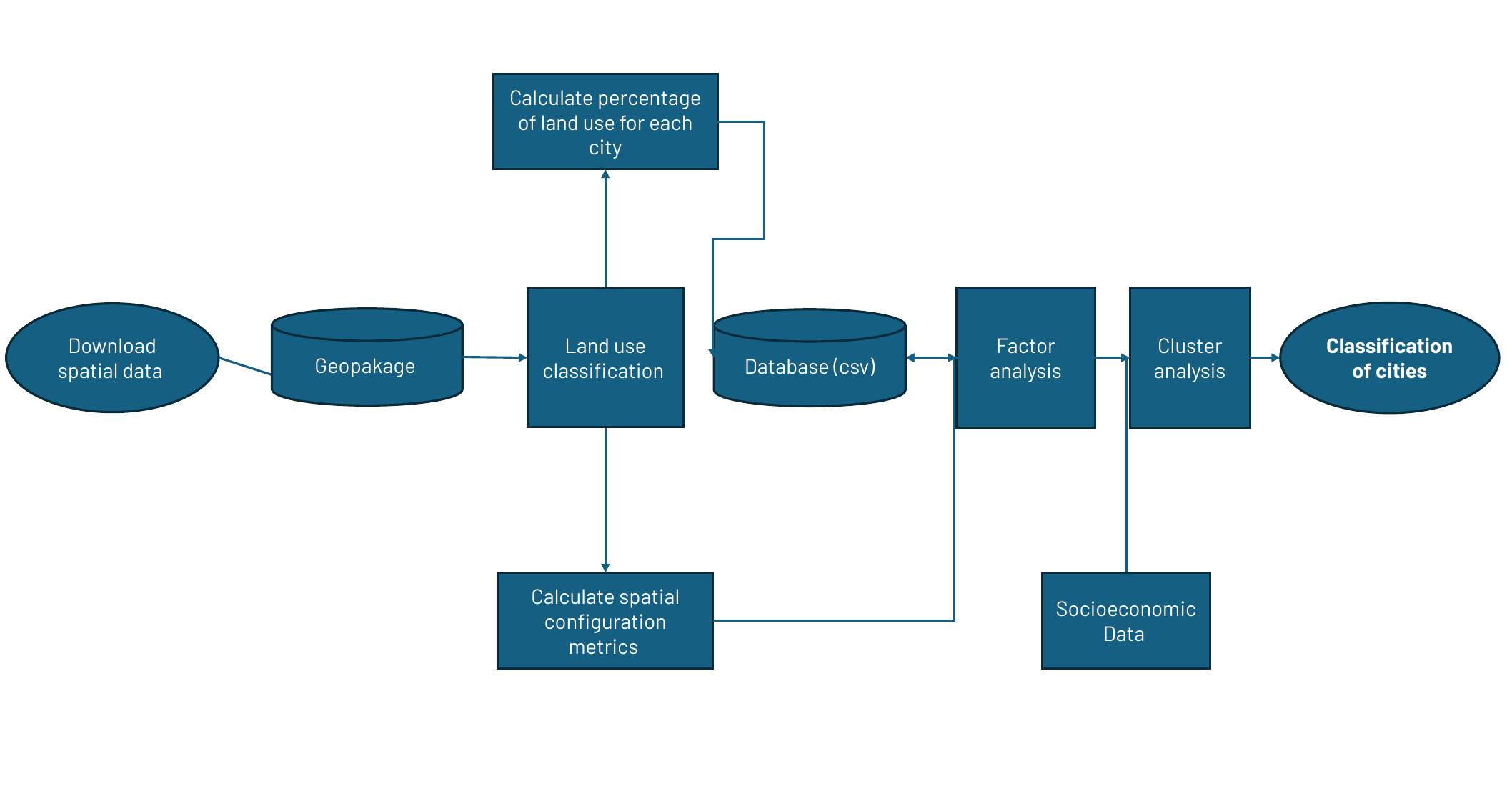

Calculate percentage of land use for each city
Factor analysis
Cluster analysis
Land use classification
Classification of cities
Download spatial data
Geopakage
Database (csv)
Socioeconomic Data
Calculate spatial configuration metrics